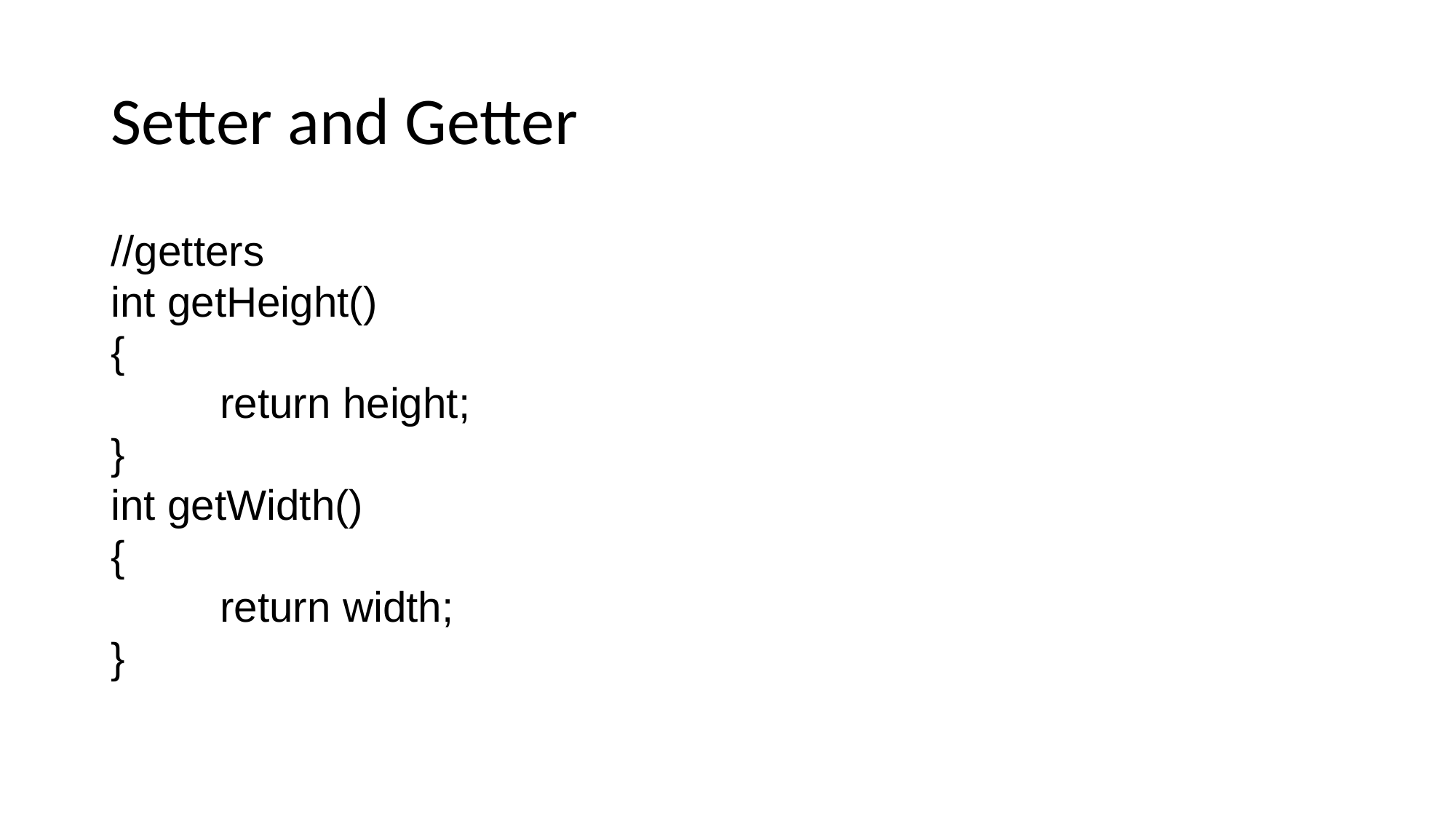

# Setter and Getter
//getters
int getHeight()
{
	return height;
}
int getWidth()
{
	return width;
}